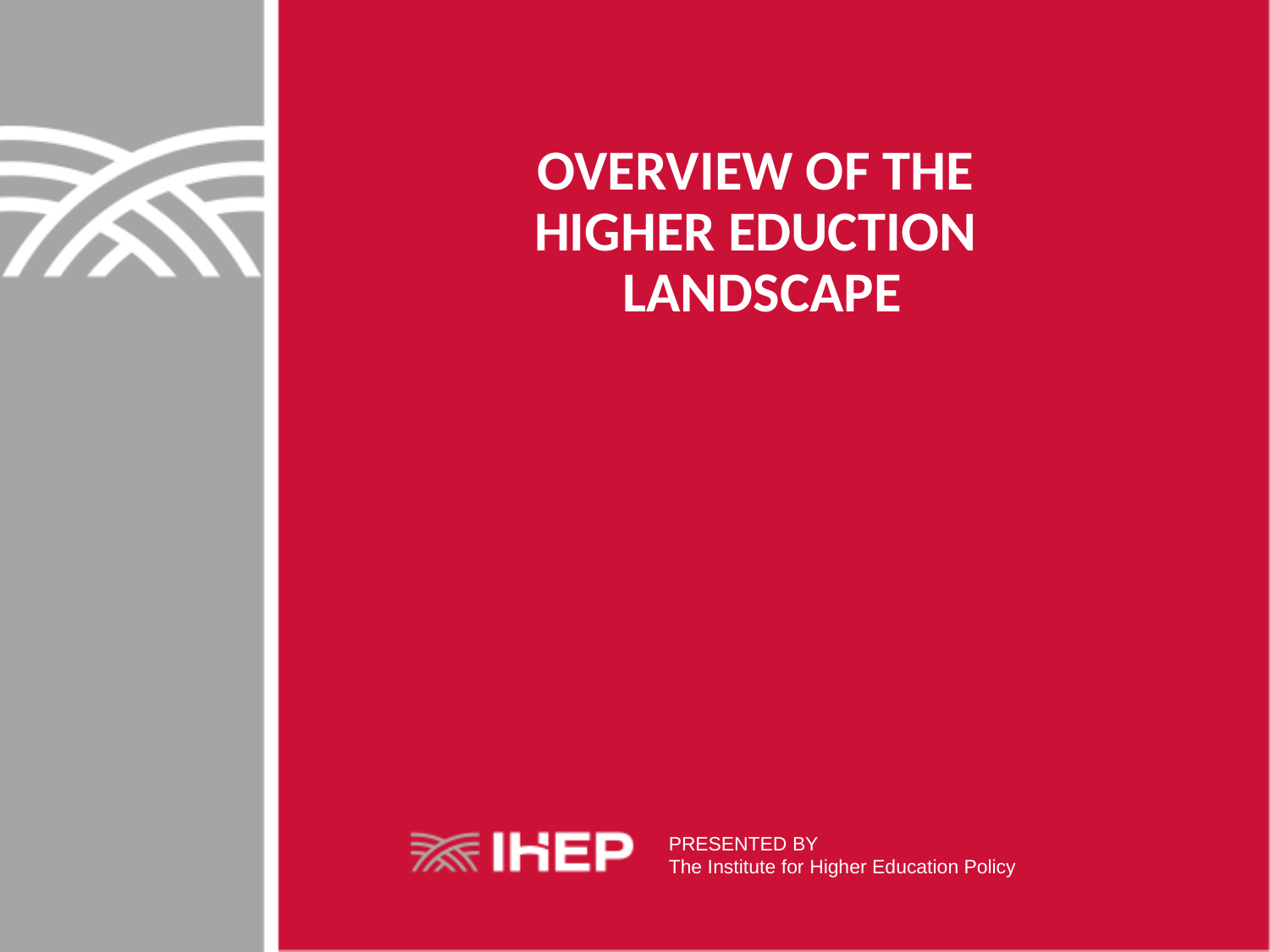

# OVERVIEW OF THE HIGHER EDUCTION LANDSCAPE
PRESENTED BY
The Institute for Higher Education Policy